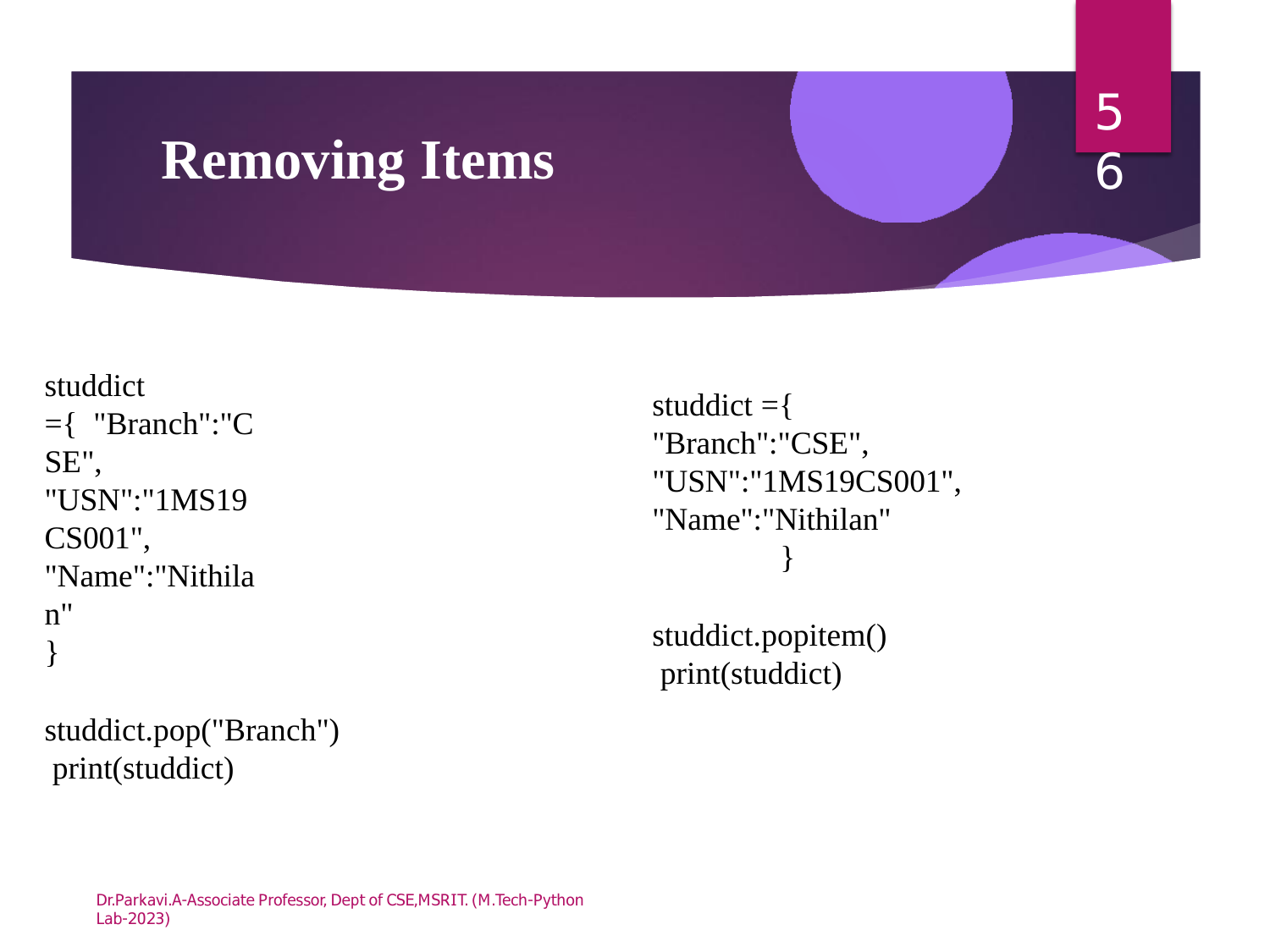

56
# Removing Items
studdict ={  "Branch":"CSE",
"USN":"1MS19CS001",
"Name":"Nithilan"
}

studdict.pop("Branch")  print(studdict)
studdict ={
"Branch":"CSE",
"USN":"1MS19CS001",
"Name":"Nithilan"
}

studdict.popitem()  print(studdict)
Dr.Parkavi.A-Associate Professor, Dept of CSE,MSRIT. (M.Tech-Python Lab-2023)